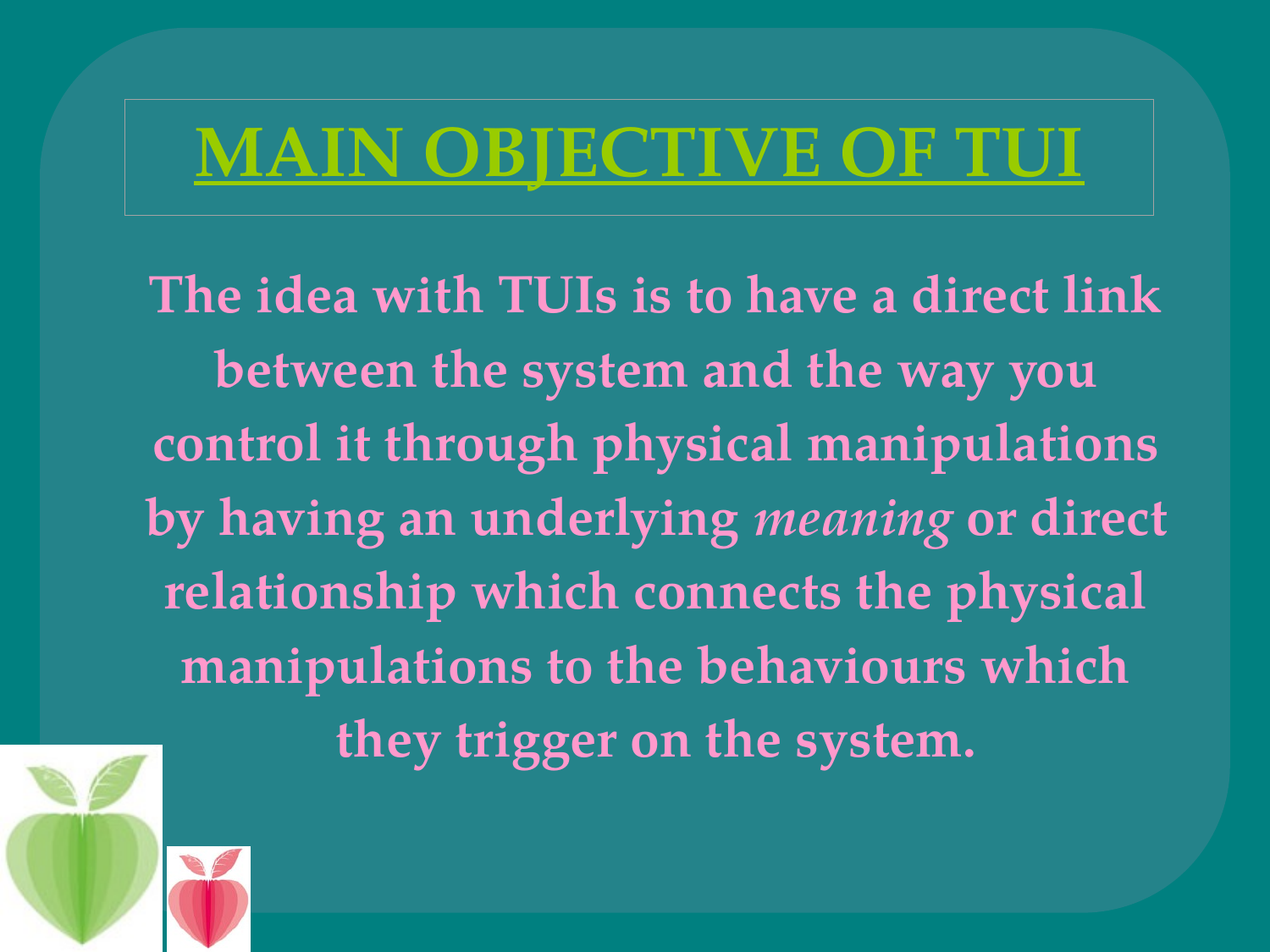

MAIN OBJECTIVE OF TUI
The idea with TUIs is to have a direct link
between the system and the way you
control it through physical manipulations
by having an underlying meaning or direct
relationship which connects the physical
manipulations to the behaviours which
they trigger on the system.